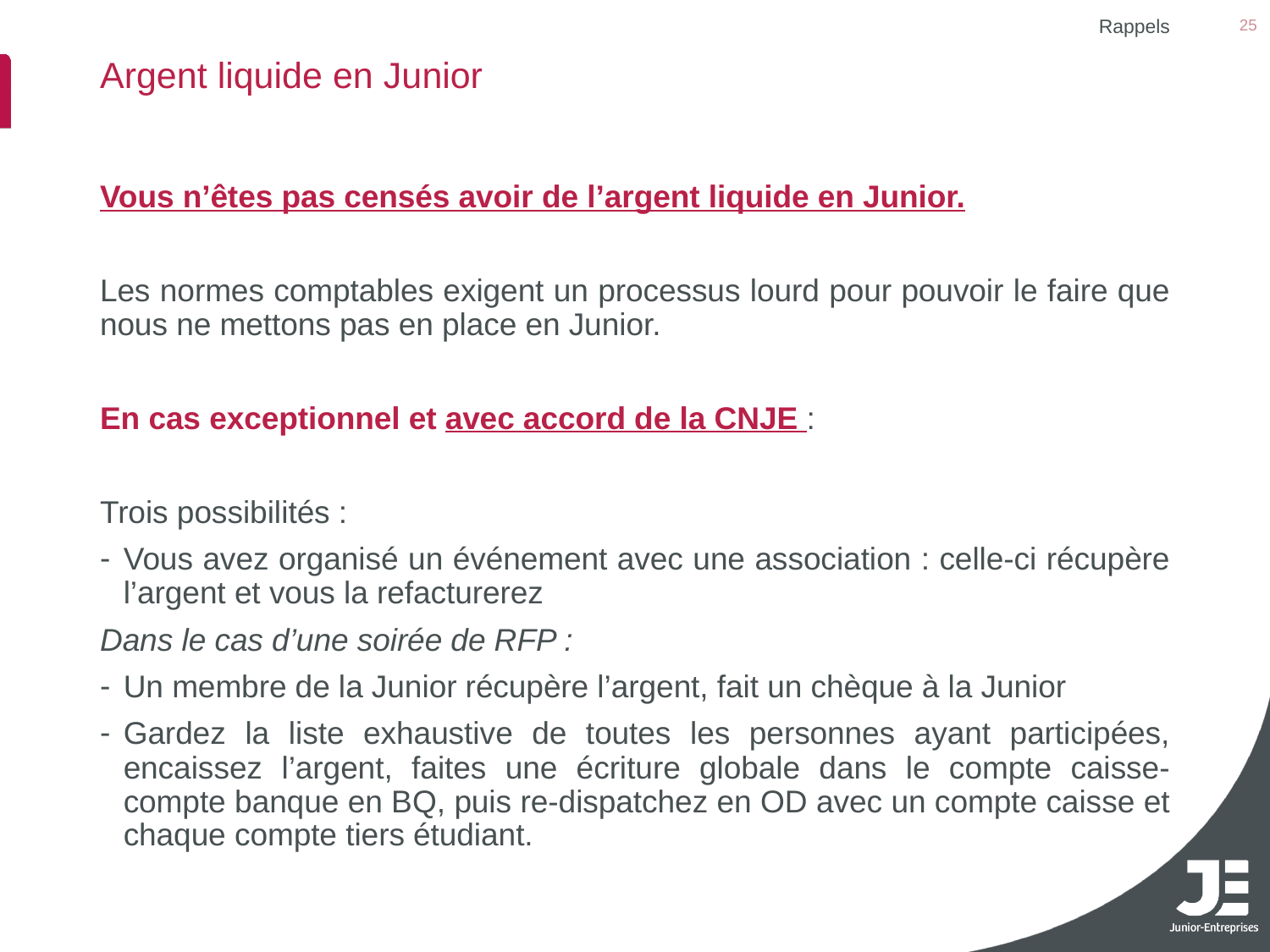

25
Rappels
# Argent liquide en Junior

Vous n’êtes pas censés avoir de l’argent liquide en Junior.

Les normes comptables exigent un processus lourd pour pouvoir le faire que nous ne mettons pas en place en Junior.

En cas exceptionnel et avec accord de la CNJE :

Trois possibilités :
Vous avez organisé un événement avec une association : celle-ci récupère l’argent et vous la refacturerez
Dans le cas d’une soirée de RFP :
Un membre de la Junior récupère l’argent, fait un chèque à la Junior
Gardez la liste exhaustive de toutes les personnes ayant participées, encaissez l’argent, faites une écriture globale dans le compte caisse-compte banque en BQ, puis re-dispatchez en OD avec un compte caisse et chaque compte tiers étudiant.